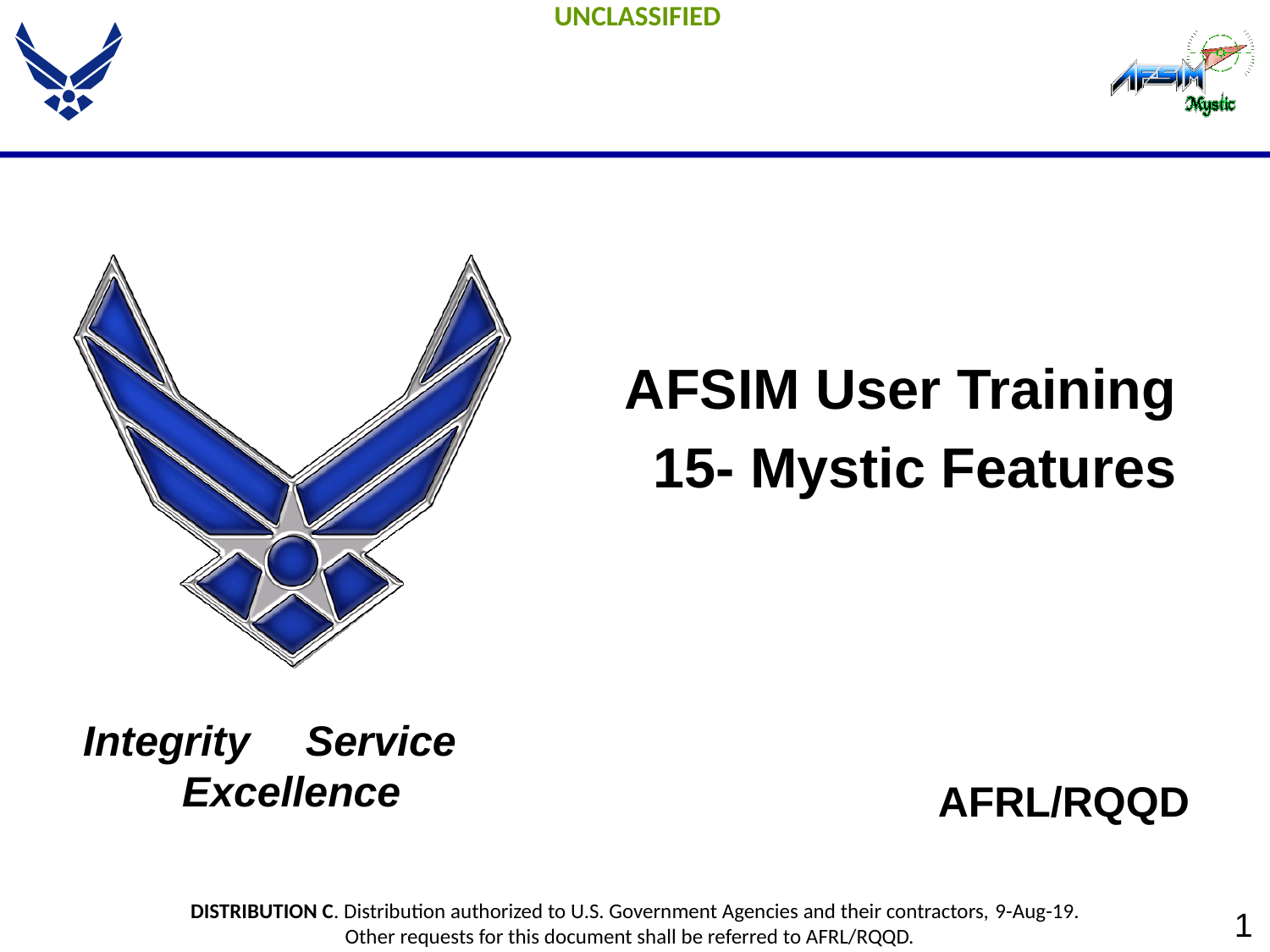

AFSIM User Training
 15- Mystic Features

AFRL/RQQD